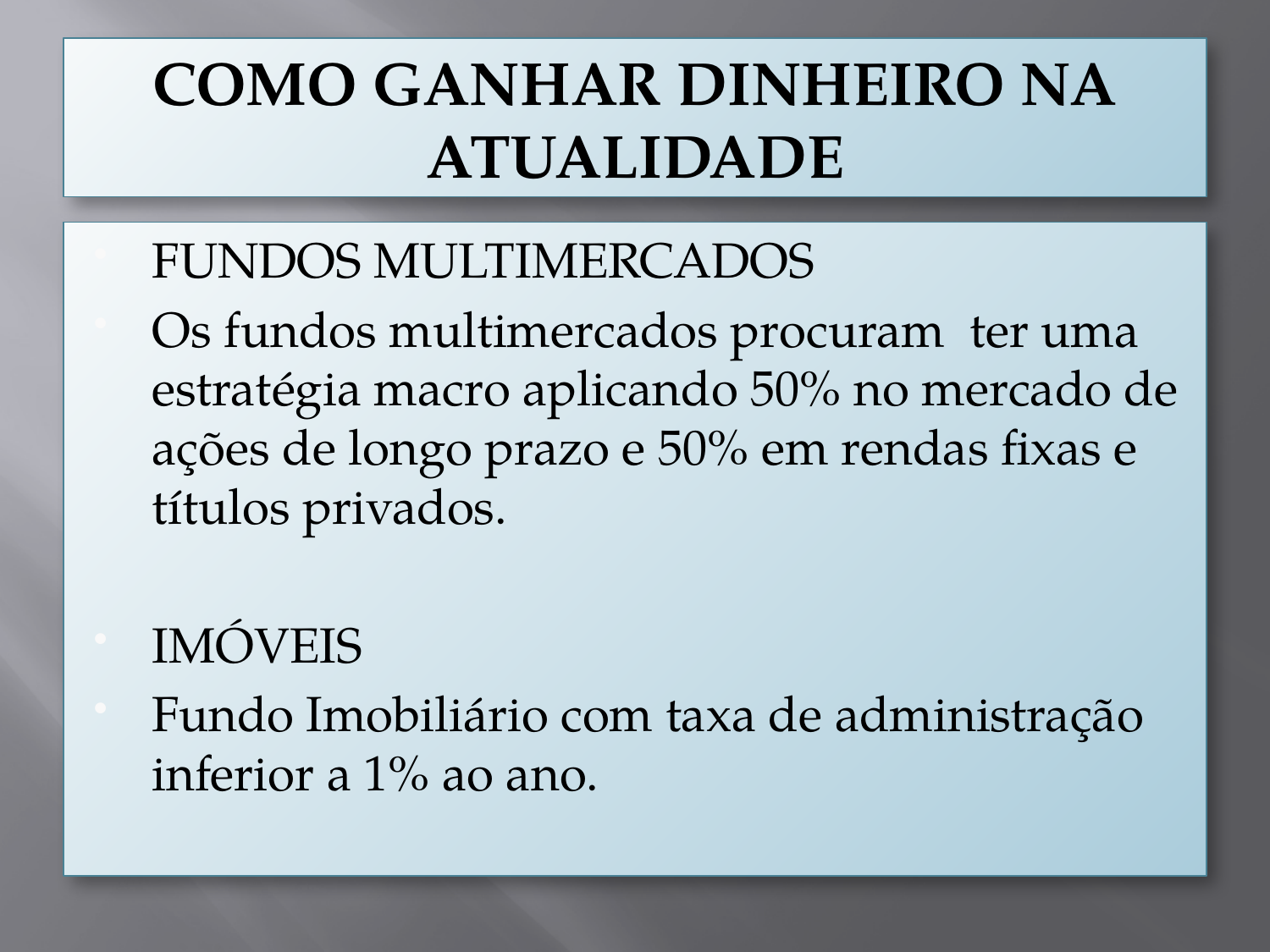

# COMO GANHAR DINHEIRO NA ATUALIDADE
FUNDOS MULTIMERCADOS
Os fundos multimercados procuram  ter uma estratégia macro aplicando 50% no mercado de ações de longo prazo e 50% em rendas fixas e títulos privados.

IMÓVEIS
Fundo Imobiliário com taxa de administração inferior a 1% ao ano.